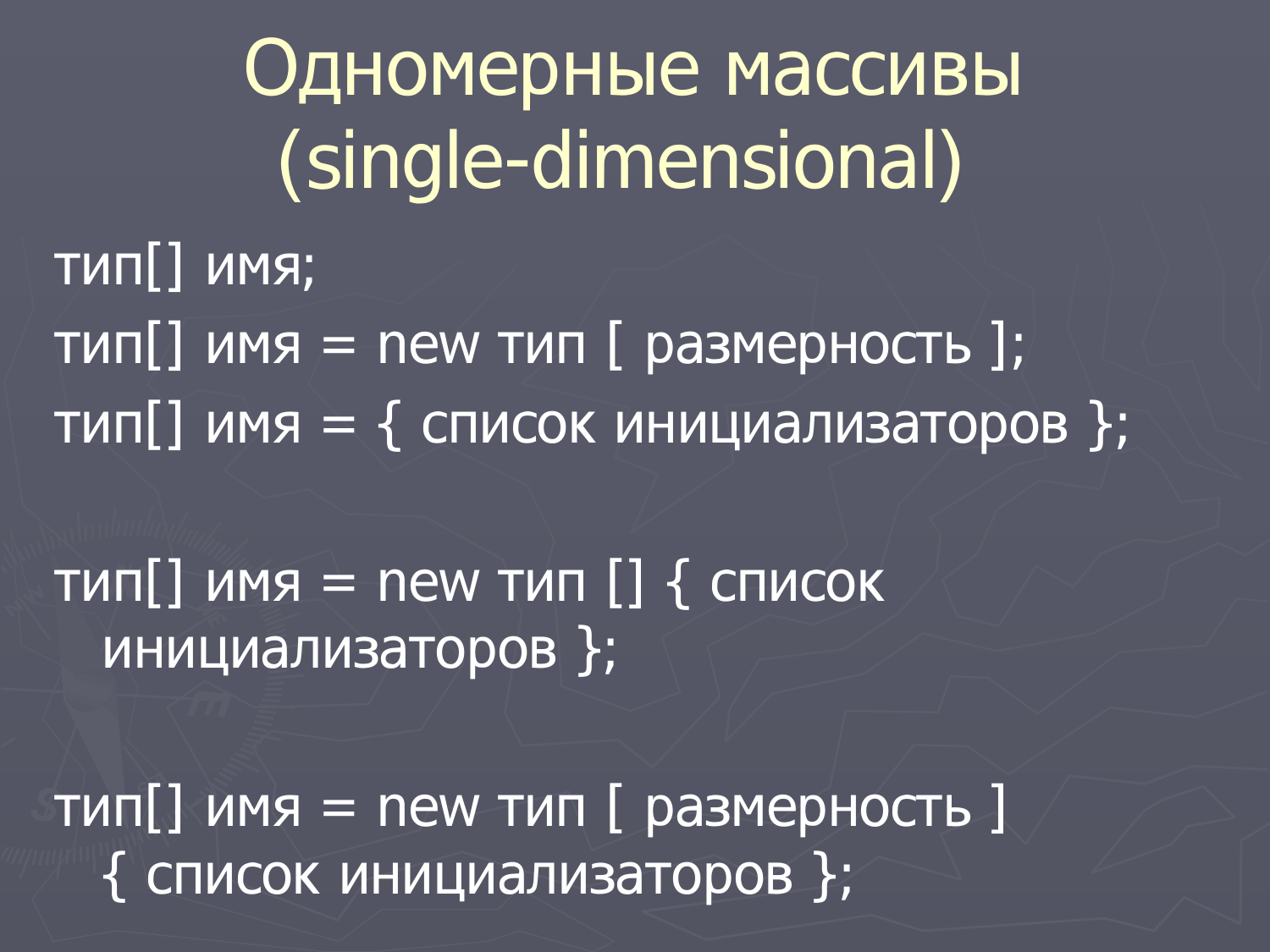

# Одномерные массивы (single-dimensional)
тип[] имя;
тип[] имя = new тип [ размерность ];
тип[] имя = { список инициализаторов };

тип[] имя = new тип [] { список инициализаторов };

тип[] имя = new тип [ размерность ] { список инициализаторов };